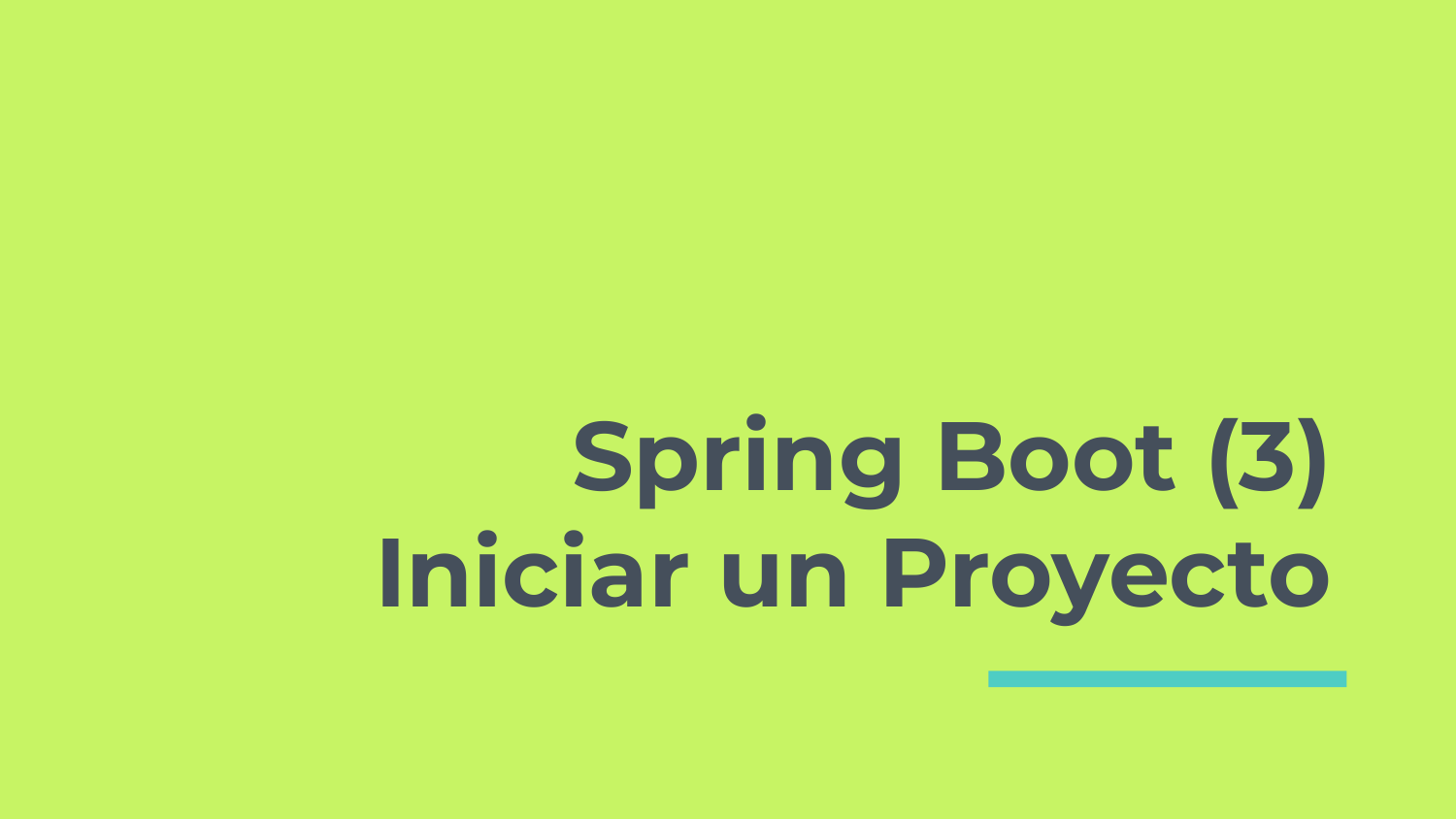

# Spring Boot (3)
Iniciar un Proyecto